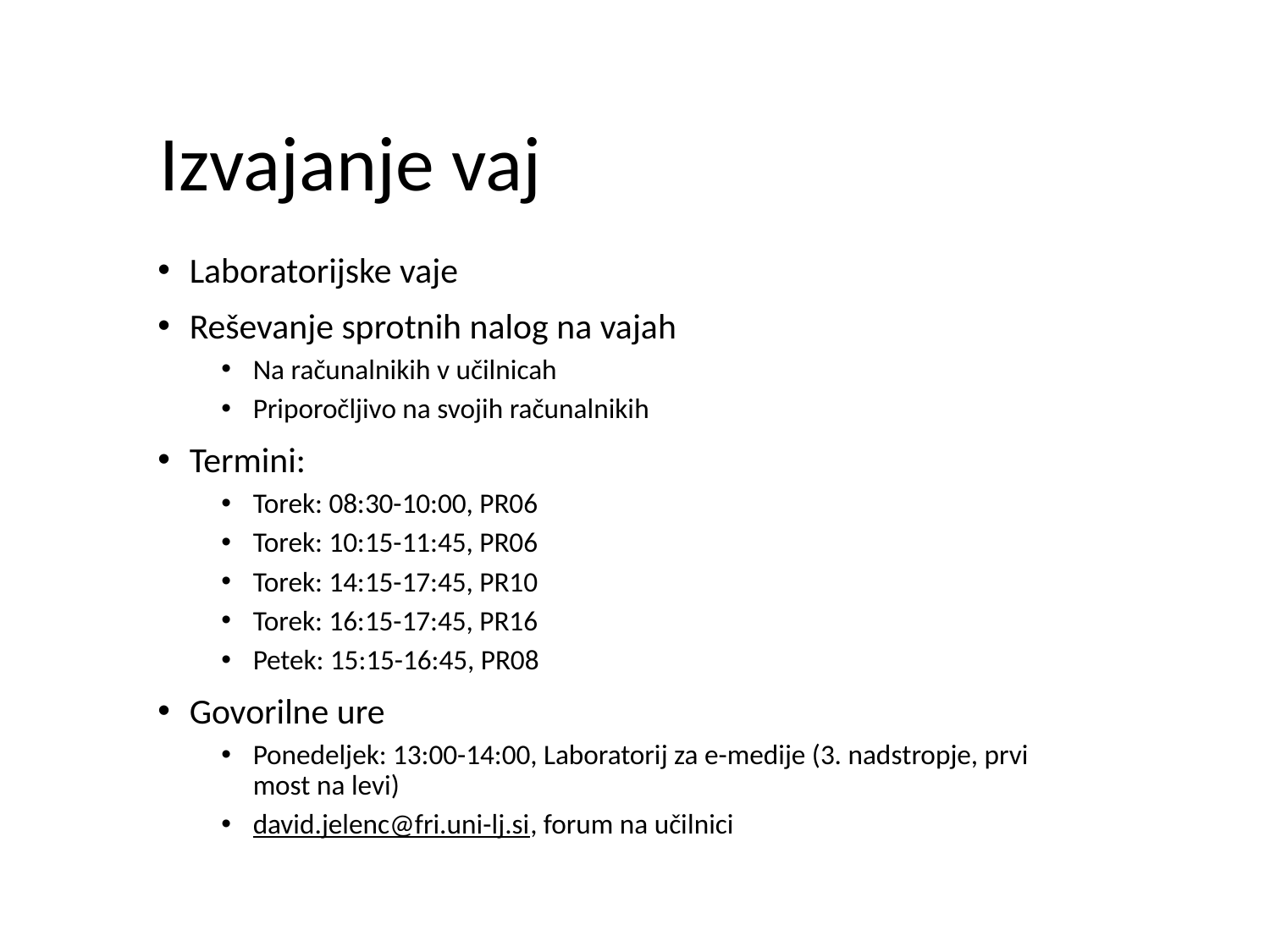

# Izvajanje vaj
Laboratorijske vaje
Reševanje sprotnih nalog na vajah
Na računalnikih v učilnicah
Priporočljivo na svojih računalnikih
Termini:
Torek: 08:30-10:00, PR06
Torek: 10:15-11:45, PR06
Torek: 14:15-17:45, PR10
Torek: 16:15-17:45, PR16
Petek: 15:15-16:45, PR08
Govorilne ure
Ponedeljek: 13:00-14:00, Laboratorij za e-medije (3. nadstropje, prvi most na levi)
david.jelenc@fri.uni-lj.si, forum na učilnici